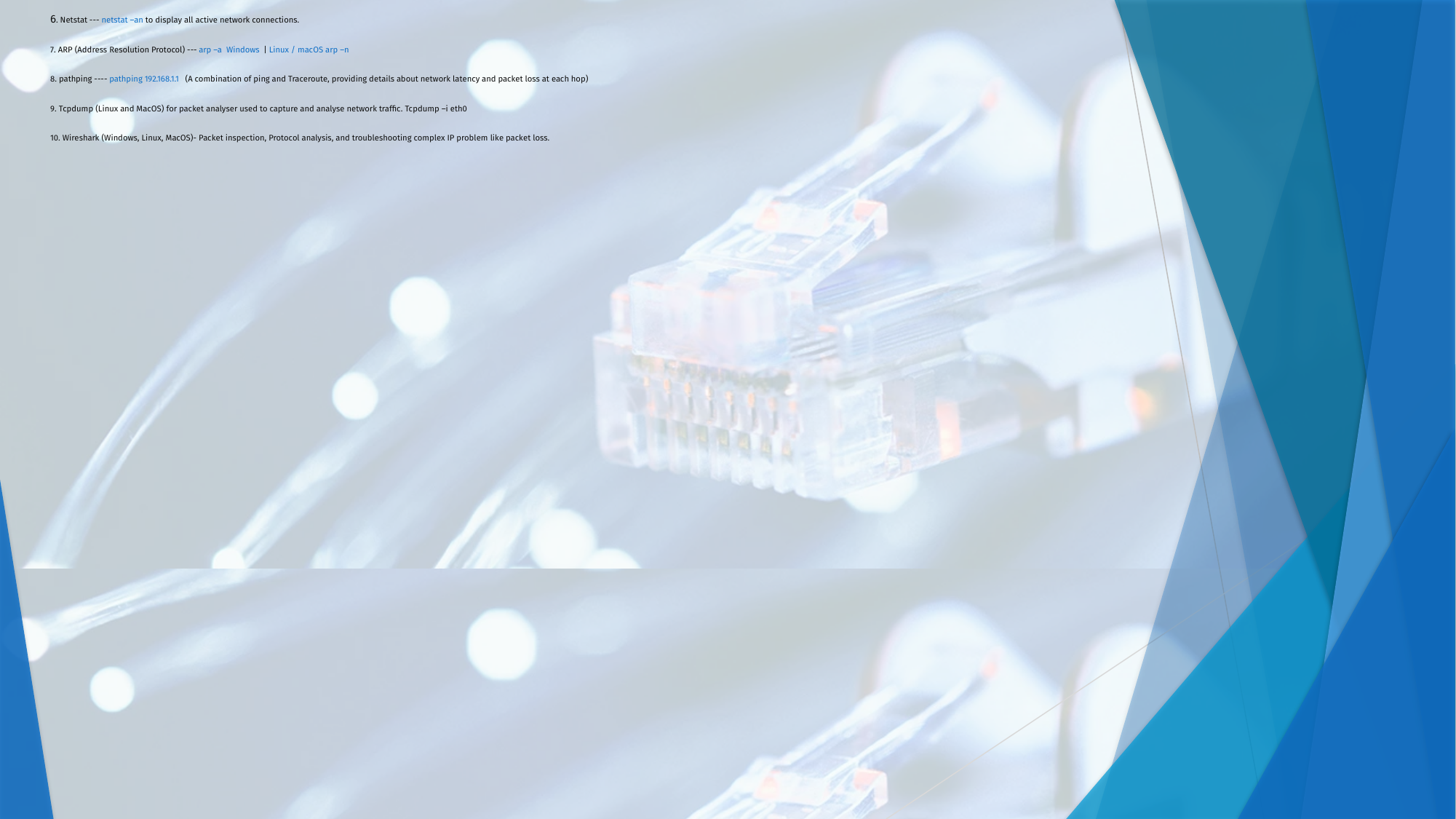

# 6. Netstat --- netstat –an to display all active network connections. 7. ARP (Address Resolution Protocol) --- arp –a  Windows  | Linux / macOS arp –n 8. pathping ---- pathping 192.168.1.1   (A combination of ping and Traceroute, providing details about network latency and packet loss at each hop) 9. Tcpdump (Linux and MacOS) for packet analyser used to capture and analyse network traffic. Tcpdump –i eth0 10. Wireshark (Windows, Linux, MacOS)- Packet inspection, Protocol analysis, and troubleshooting complex IP problem like packet loss.